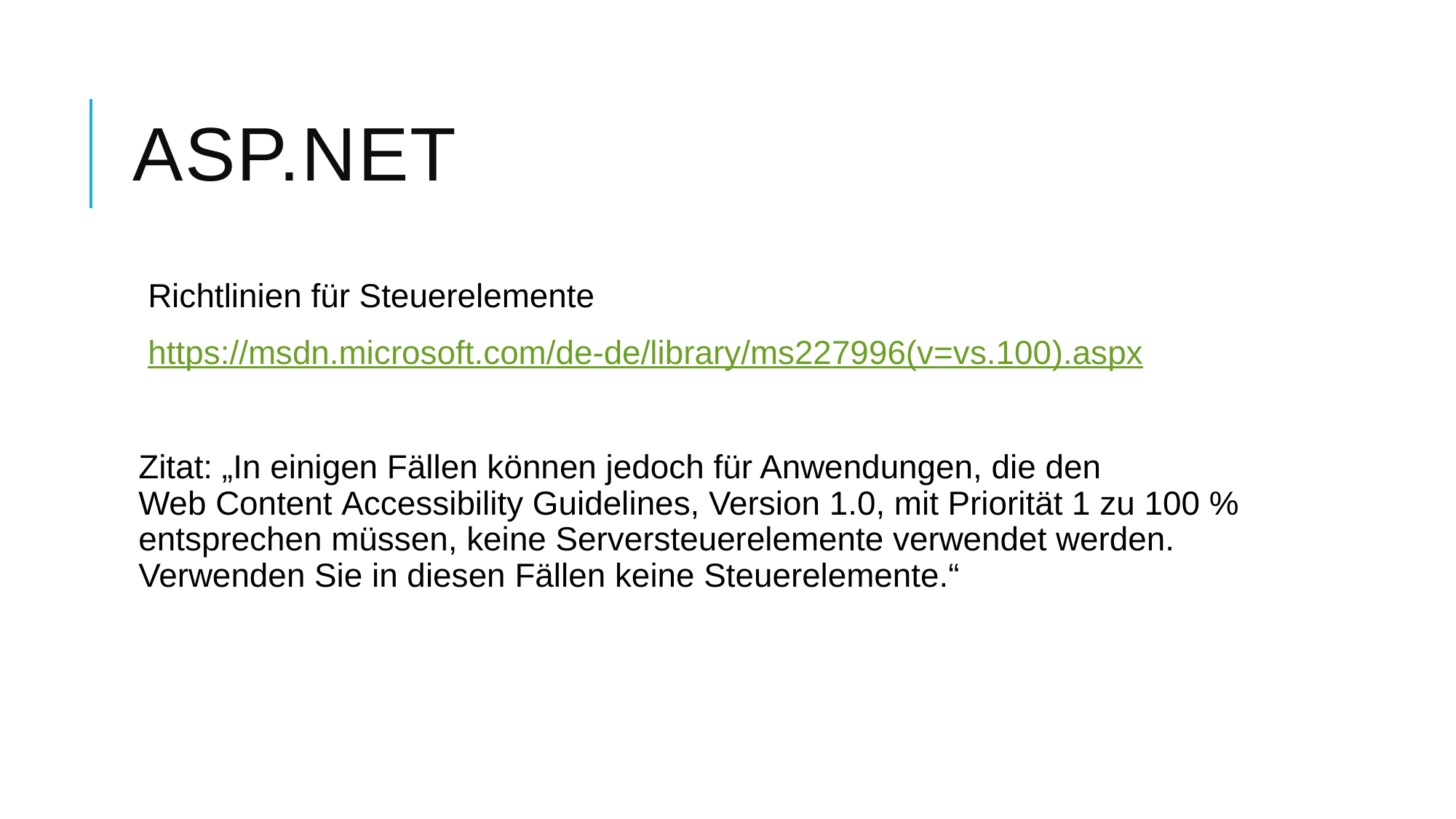

# Asp.net
 Richtlinien für Steuerelemente
 https://msdn.microsoft.com/de-de/library/ms227996(v=vs.100).aspx

Zitat: „In einigen Fällen können jedoch für Anwendungen, die den Web Content Accessibility Guidelines, Version 1.0, mit Priorität 1 zu 100 % entsprechen müssen, keine Serversteuerelemente verwendet werden. Verwenden Sie in diesen Fällen keine Steuerelemente.“